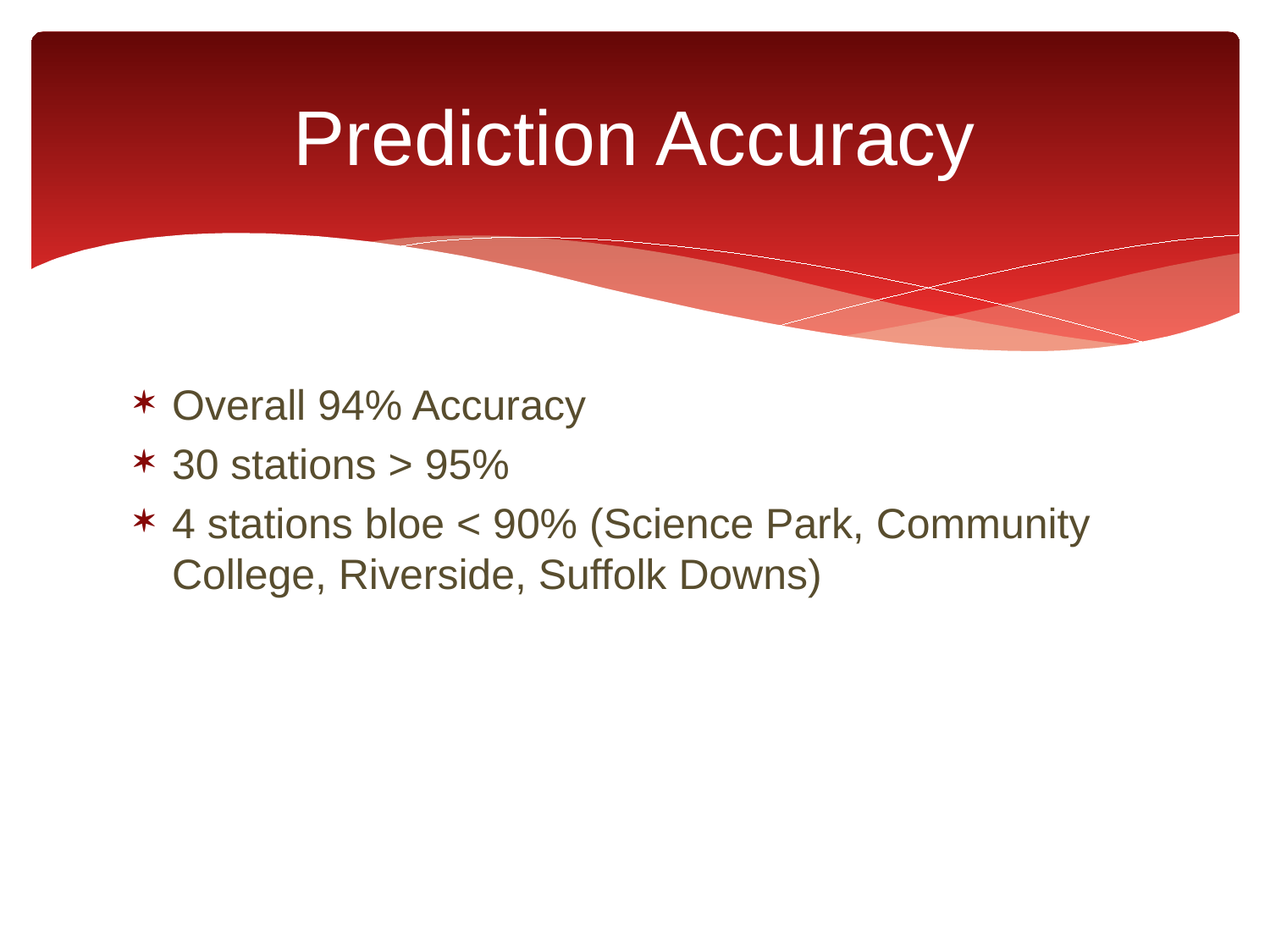

# Prediction Accuracy
Overall 94% Accuracy
30 stations > 95%
4 stations bloe < 90% (Science Park, Community College, Riverside, Suffolk Downs)